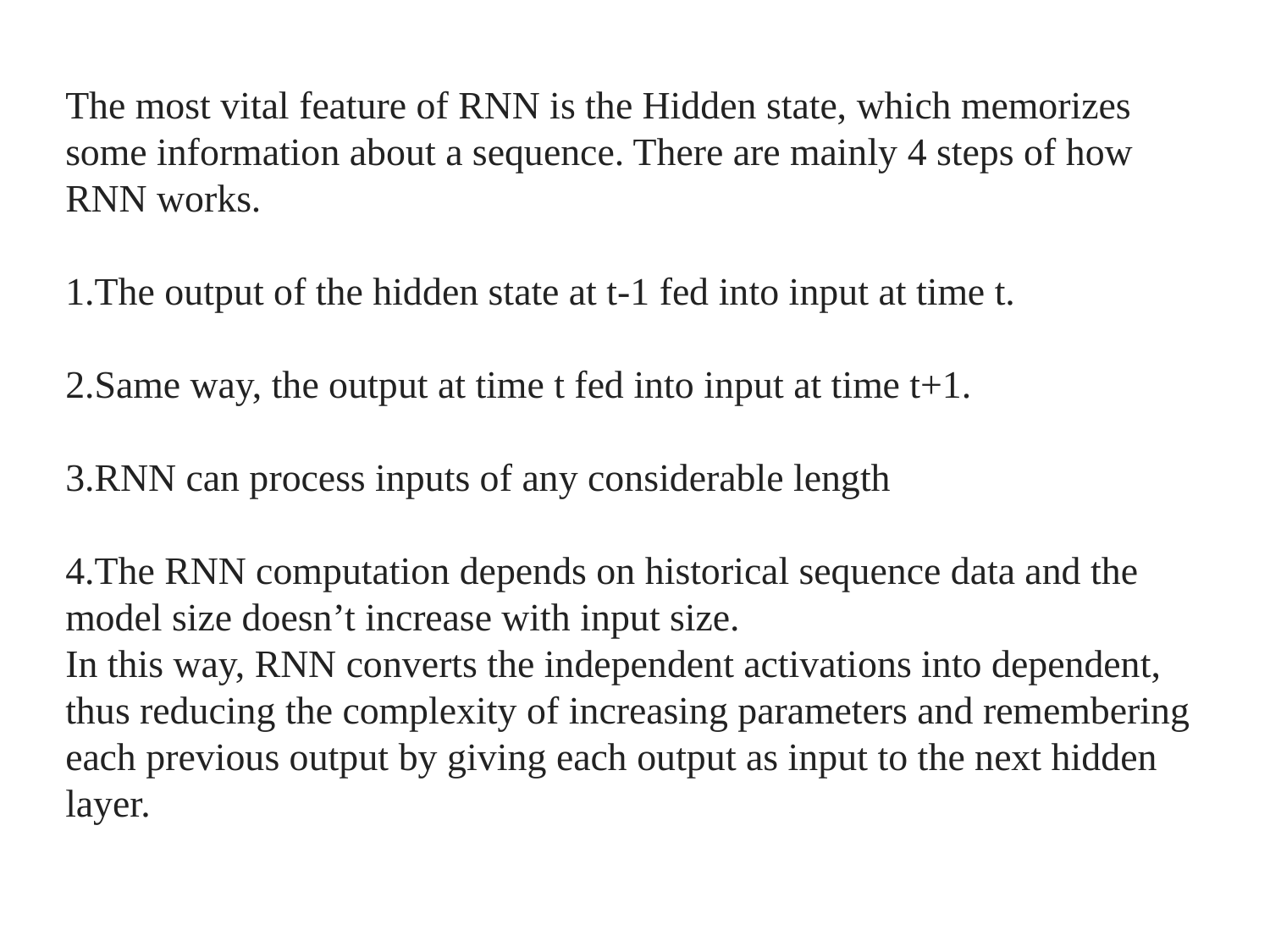

The most vital feature of RNN is the Hidden state, which memorizes some information about a sequence. There are mainly 4 steps of how RNN works.

The output of the hidden state at t-1 fed into input at time t.

Same way, the output at time t fed into input at time t+1.

RNN can process inputs of any considerable length

The RNN computation depends on historical sequence data and the model size doesn’t increase with input size.
In this way, RNN converts the independent activations into dependent, thus reducing the complexity of increasing parameters and remembering each previous output by giving each output as input to the next hidden layer.